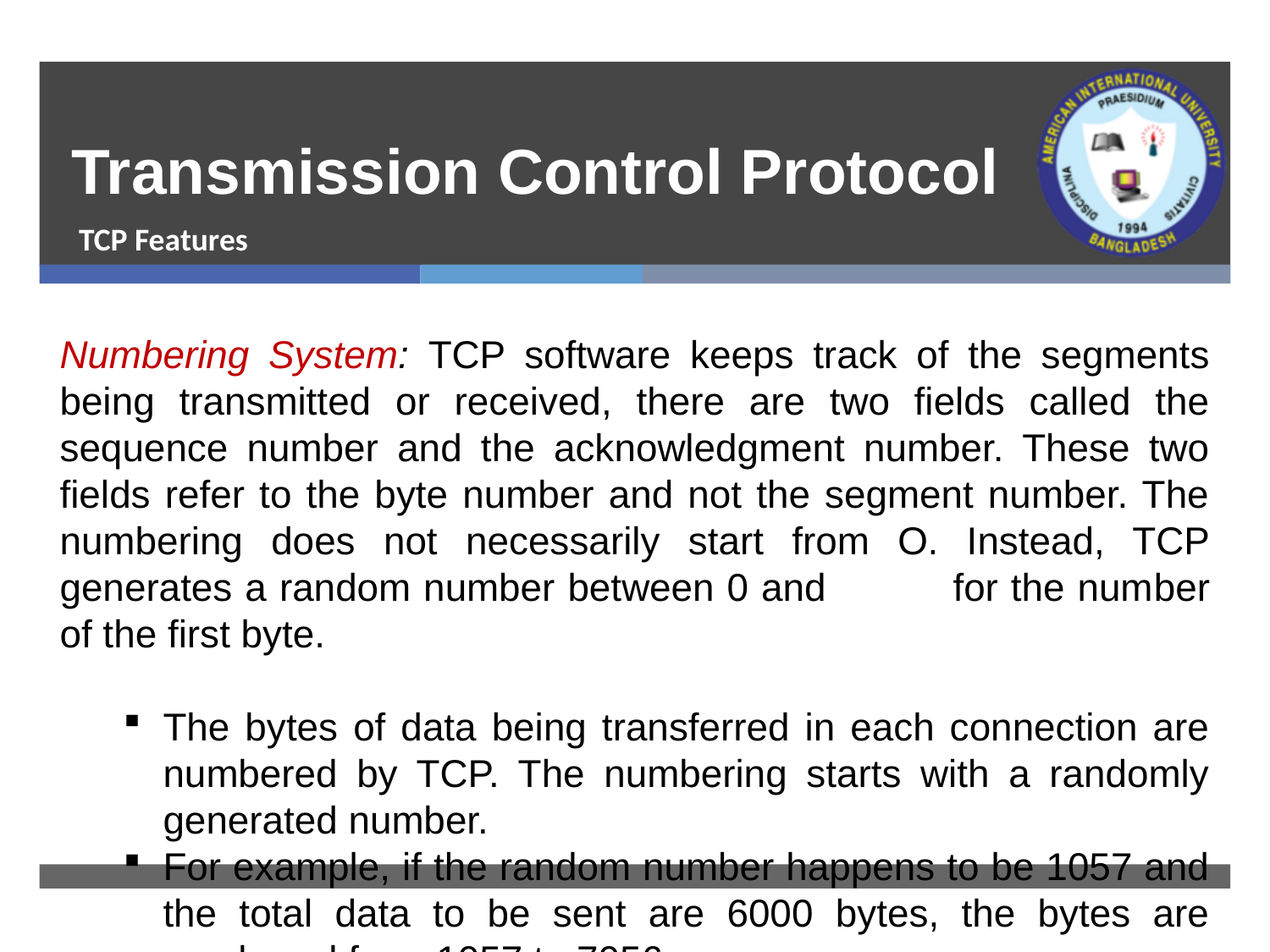

# Transmission Control Protocol
TCP Features
Numbering System: TCP software keeps track of the segments being transmitted or received, there are two fields called the sequence number and the acknowledgment number. These two fields refer to the byte number and not the segment number. The numbering does not necessarily start from O. Instead, TCP generates a random number between 0 and          for the num­ber of the first byte.

The bytes of data being transferred in each connection are numbered by TCP. The numbering starts with a randomly generated number.
For example, if the random number happens to be 1057 and the total data to be sent are 6000 bytes, the bytes are numbered from 1057 to 7056.